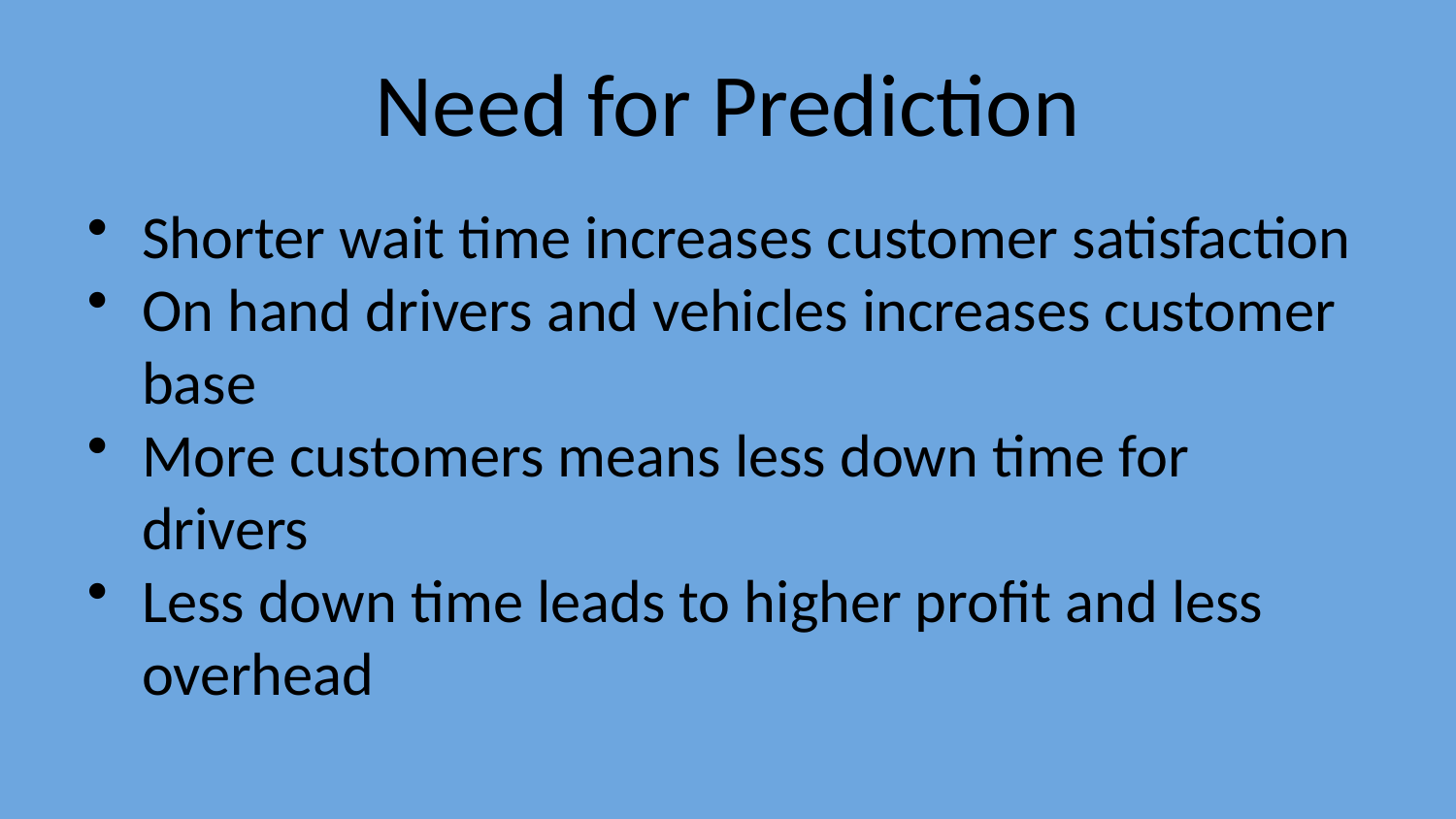

# Need for Prediction
Shorter wait time increases customer satisfaction
On hand drivers and vehicles increases customer base
More customers means less down time for drivers
Less down time leads to higher profit and less overhead